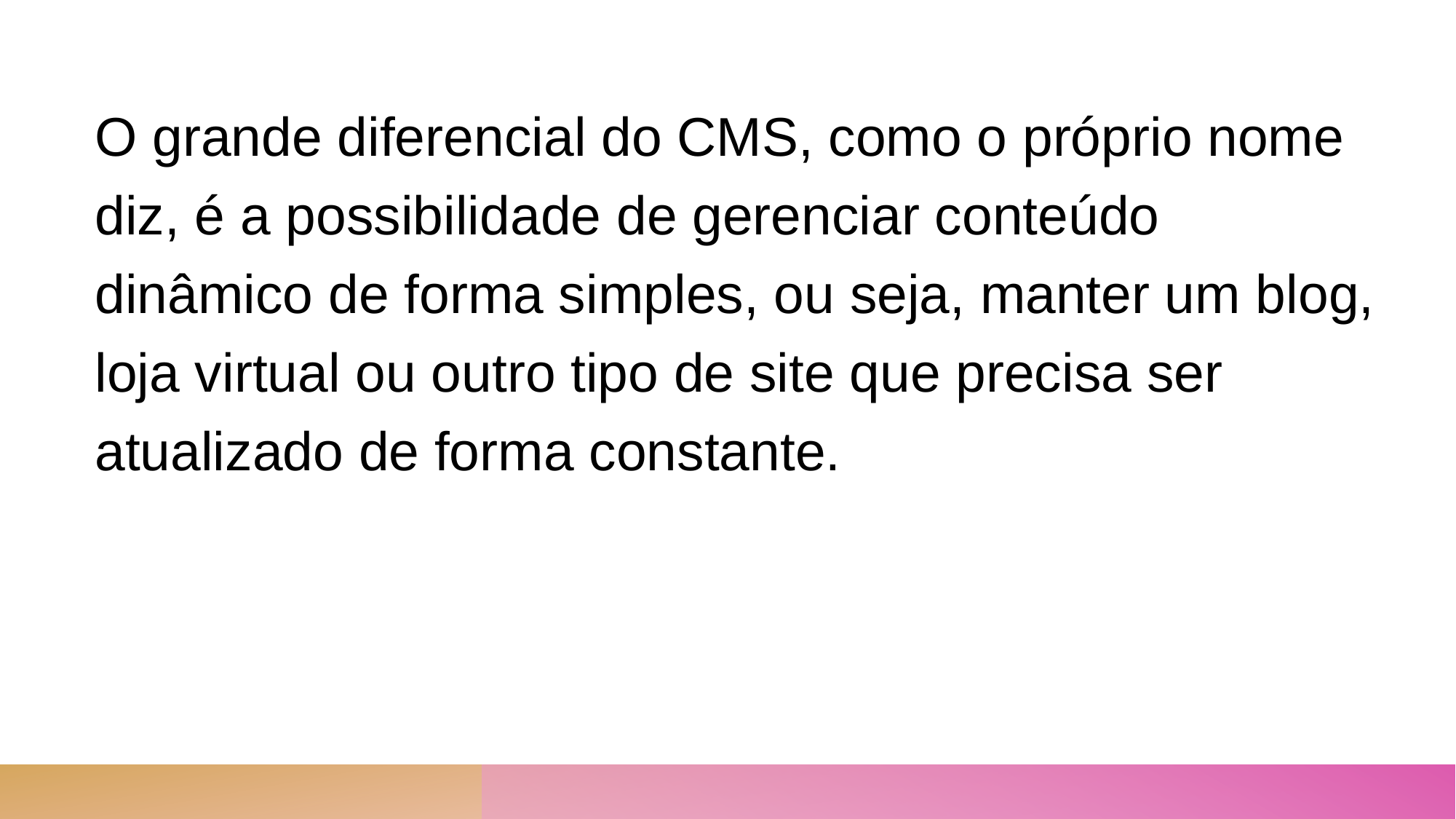

O grande diferencial do CMS, como o próprio nome diz, é a possibilidade de gerenciar conteúdo dinâmico de forma simples, ou seja, manter um blog, loja virtual ou outro tipo de site que precisa ser atualizado de forma constante.